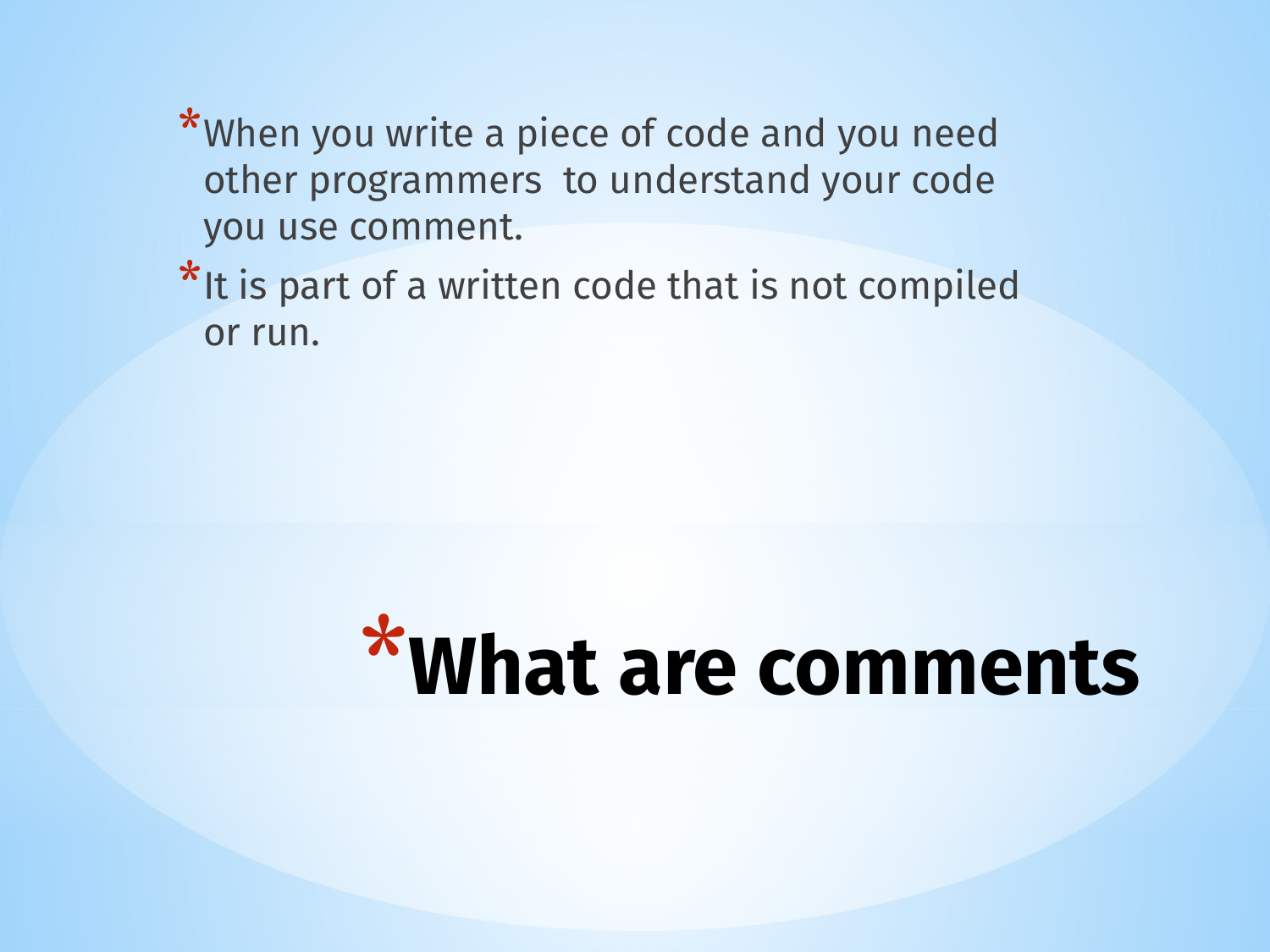

When you write a piece of code and you need other programmers  to understand your code you use comment.
It is part of a written code that is not compiled or run.

# What are comments